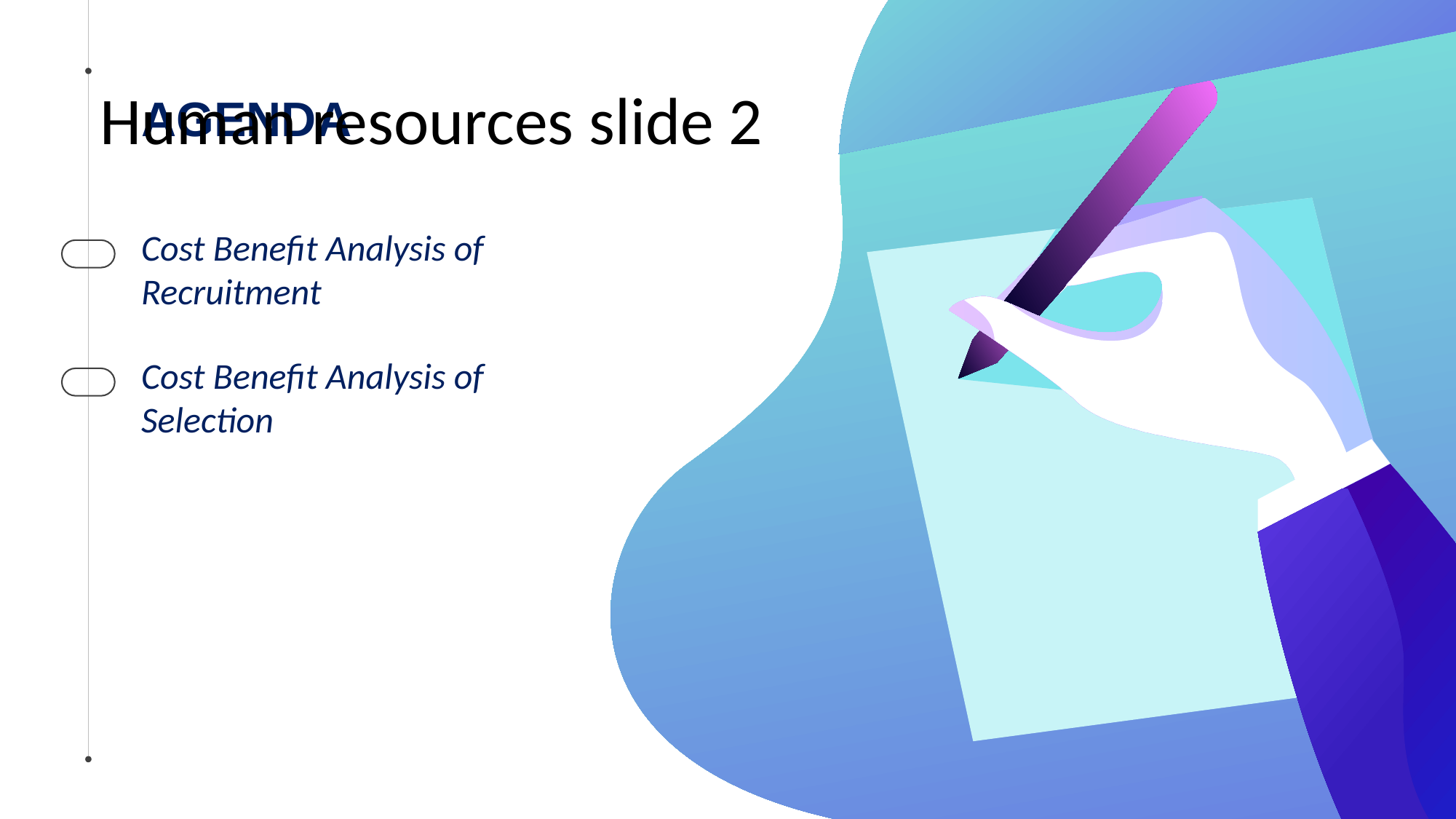

# Human resources slide 2

AGENDA
Cost Benefit Analysis of Recruitment

Cost Benefit Analysis of Selection